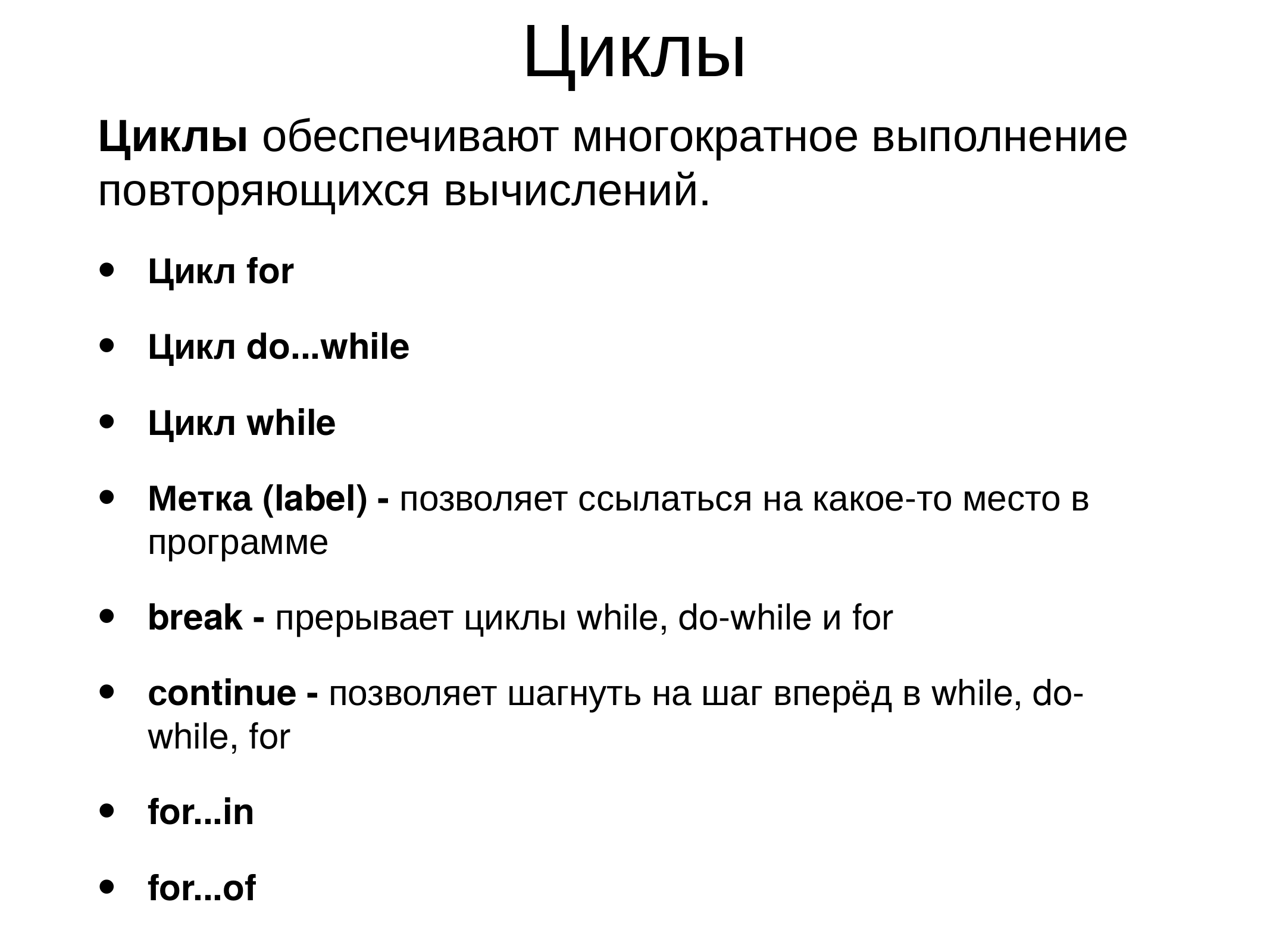

# Циклы
Циклы обеспечивают многократное выполнение повторяющихся вычислений.
Цикл for
Цикл do...while
Цикл while
Метка (label) - позволяет ссылаться на какое-то место в программе
break - прерывает циклы while, do-while и for
сontinue - позволяет шагнуть на шаг вперёд в while, do-while, for
for...in
for...of